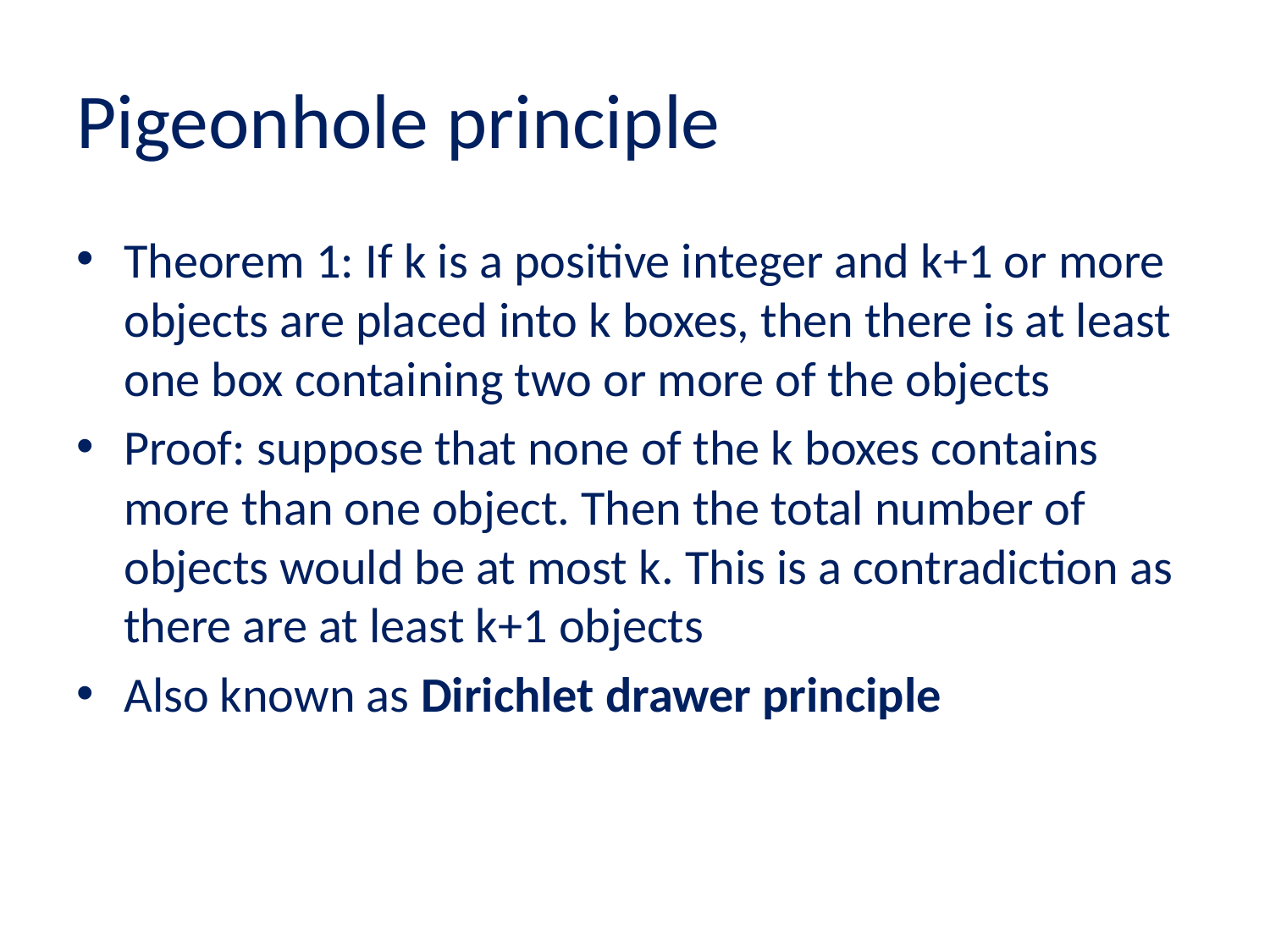

# Pigeonhole principle
Theorem 1: If k is a positive integer and k+1 or more objects are placed into k boxes, then there is at least one box containing two or more of the objects
Proof: suppose that none of the k boxes contains more than one object. Then the total number of objects would be at most k. This is a contradiction as there are at least k+1 objects
Also known as Dirichlet drawer principle

29